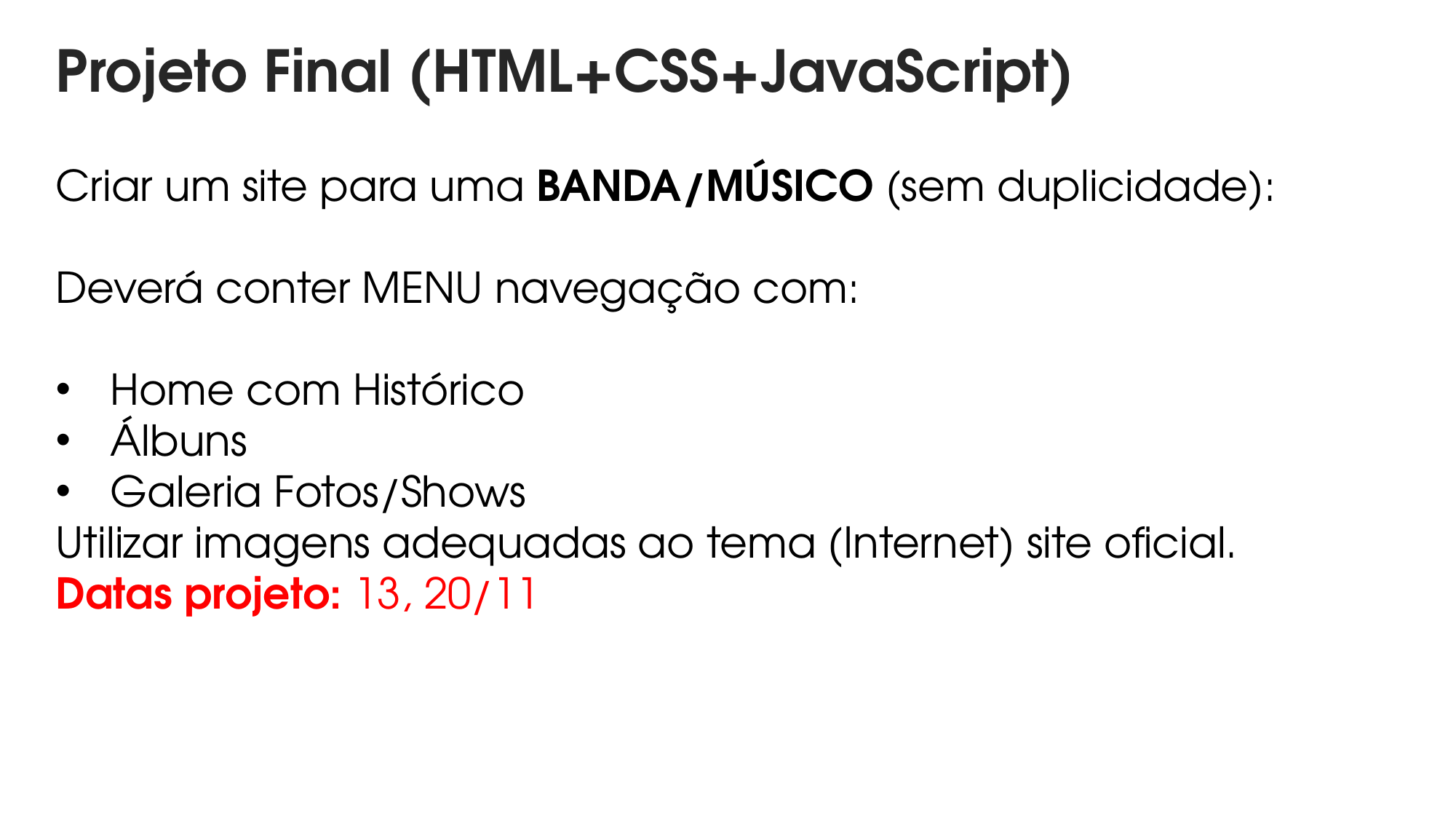

# Projeto Final (HTML+CSS+JavaScript)
Criar um site para uma BANDA/MÚSICO (sem duplicidade):

Deverá conter MENU navegação com:

Home com Histórico
Álbuns
Galeria Fotos/Shows
Utilizar imagens adequadas ao tema (Internet) site oficial.
Datas projeto: 13, 20/11